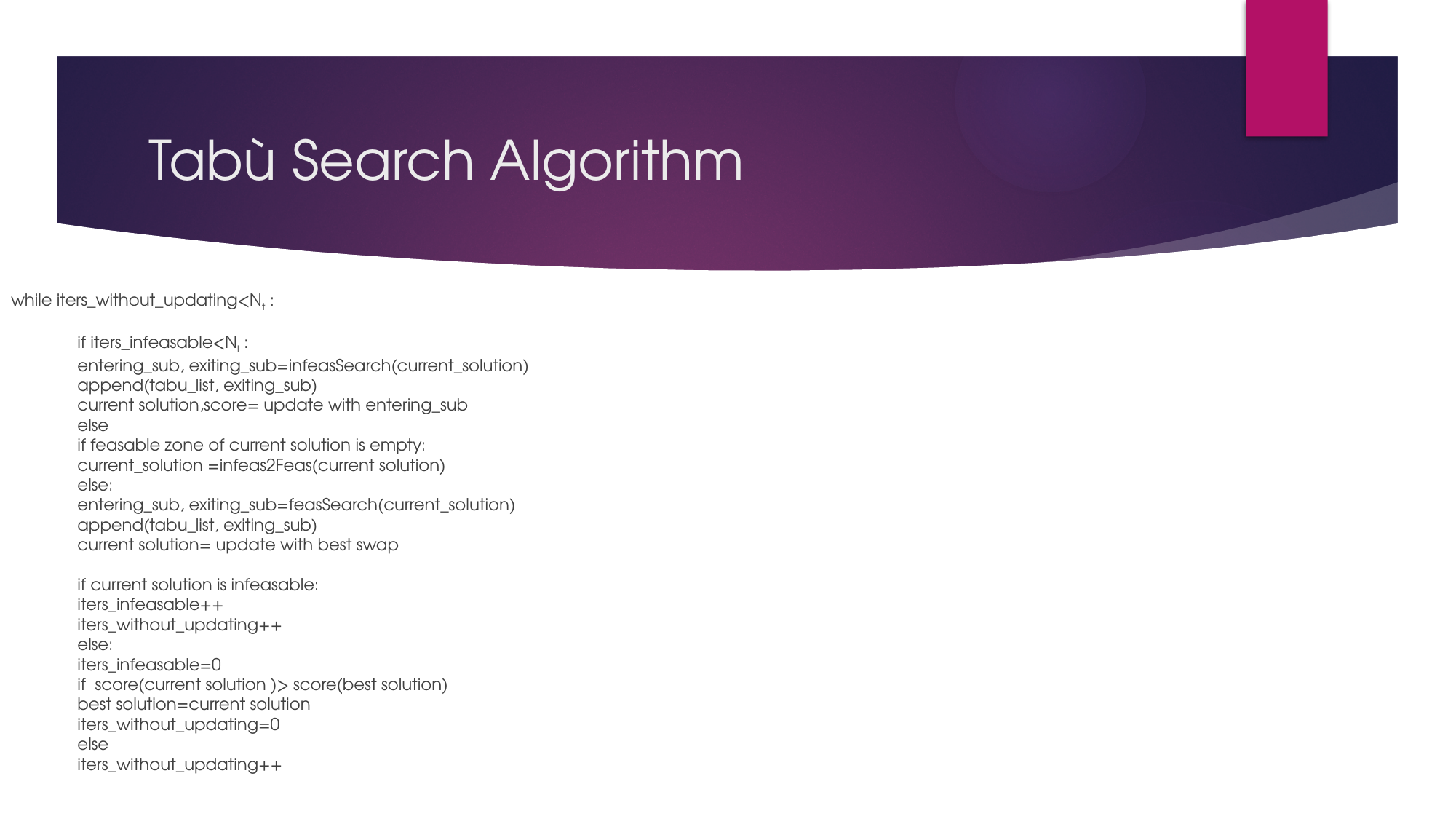

# Tabù Search Algorithm
while iters_without_updating<Nt :

	if iters_infeasable<Ni :
		entering_sub, exiting_sub=infeasSearch(current_solution)
		append(tabu_list, exiting_sub)
		current solution,score= update with entering_sub
	else
		if feasable zone of current solution is empty:
			current_solution =infeas2Feas(current solution)
		else:
			entering_sub, exiting_sub=feasSearch(current_solution)
			append(tabu_list, exiting_sub)
			current solution= update with best swap

	if current solution is infeasable:
		iters_infeasable++
		iters_without_updating++
	else:
		iters_infeasable=0
		if  score(current solution )> score(best solution)
			best solution=current solution
			iters_without_updating=0
		else
			iters_without_updating++